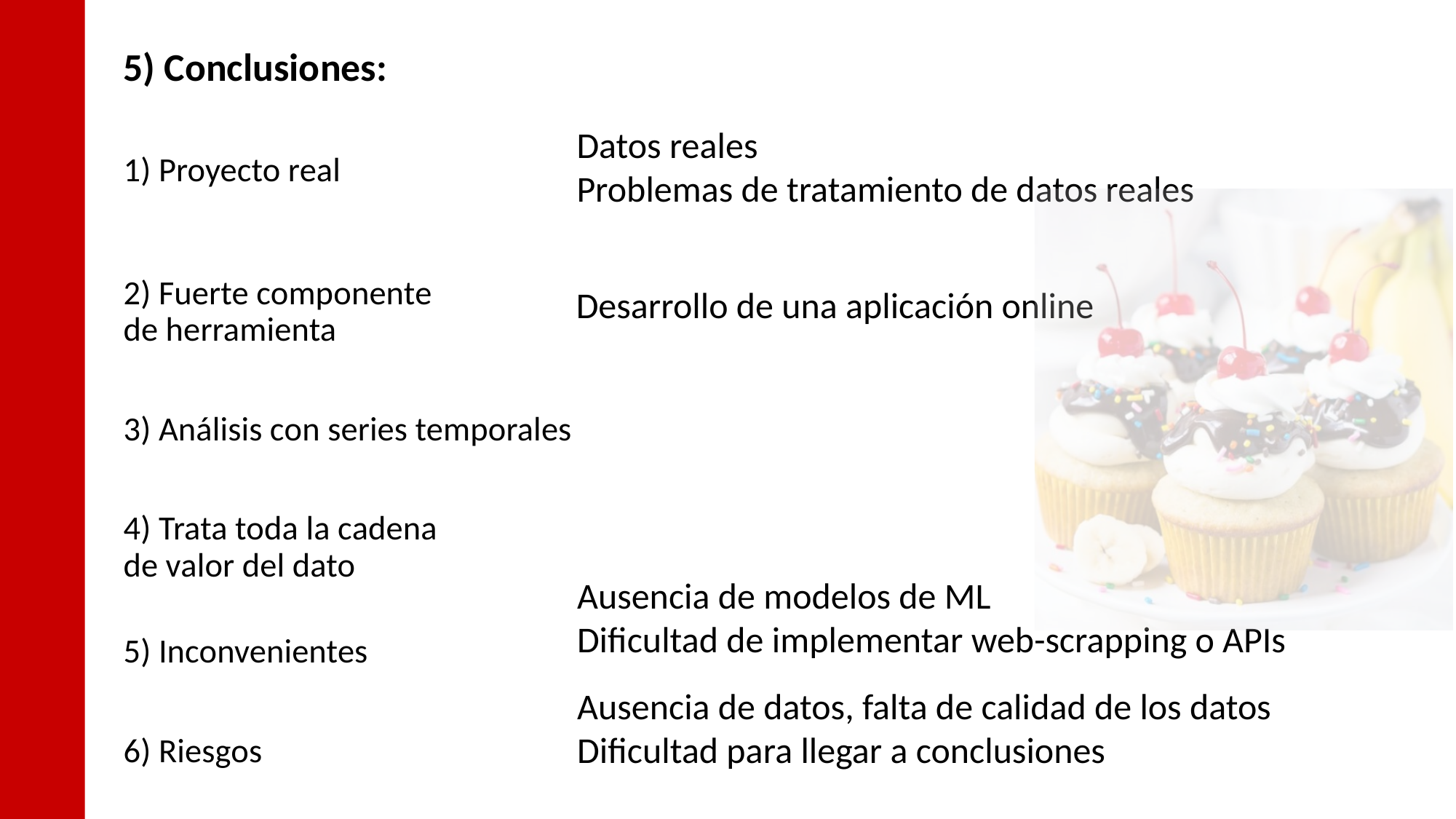

5) Conclusiones:

1) Proyecto real
2) Fuerte componente
de herramienta

3) Análisis con series temporales

4) Trata toda la cadena
de valor del dato
5) Inconvenientes

6) Riesgos
Datos reales
Problemas de tratamiento de datos reales

Desarrollo de una aplicación online

Ausencia de modelos de ML
Dificultad de implementar web-scrapping o APIs
Ausencia de datos, falta de calidad de los datos
Dificultad para llegar a conclusiones